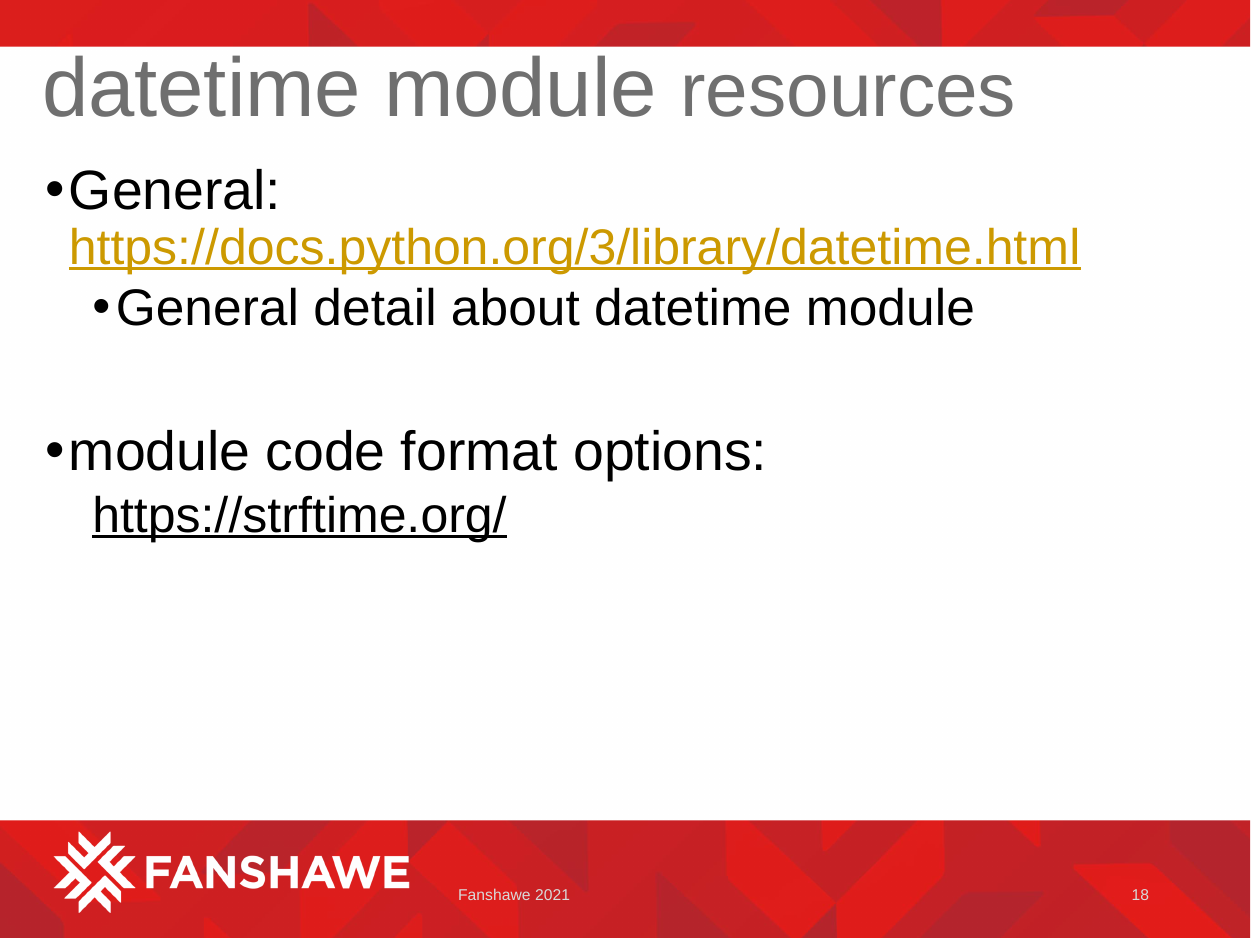

# datetime module resources
General: https://docs.python.org/3/library/datetime.html
General detail about datetime module

module code format options:
https://strftime.org/
Fanshawe 2021
18